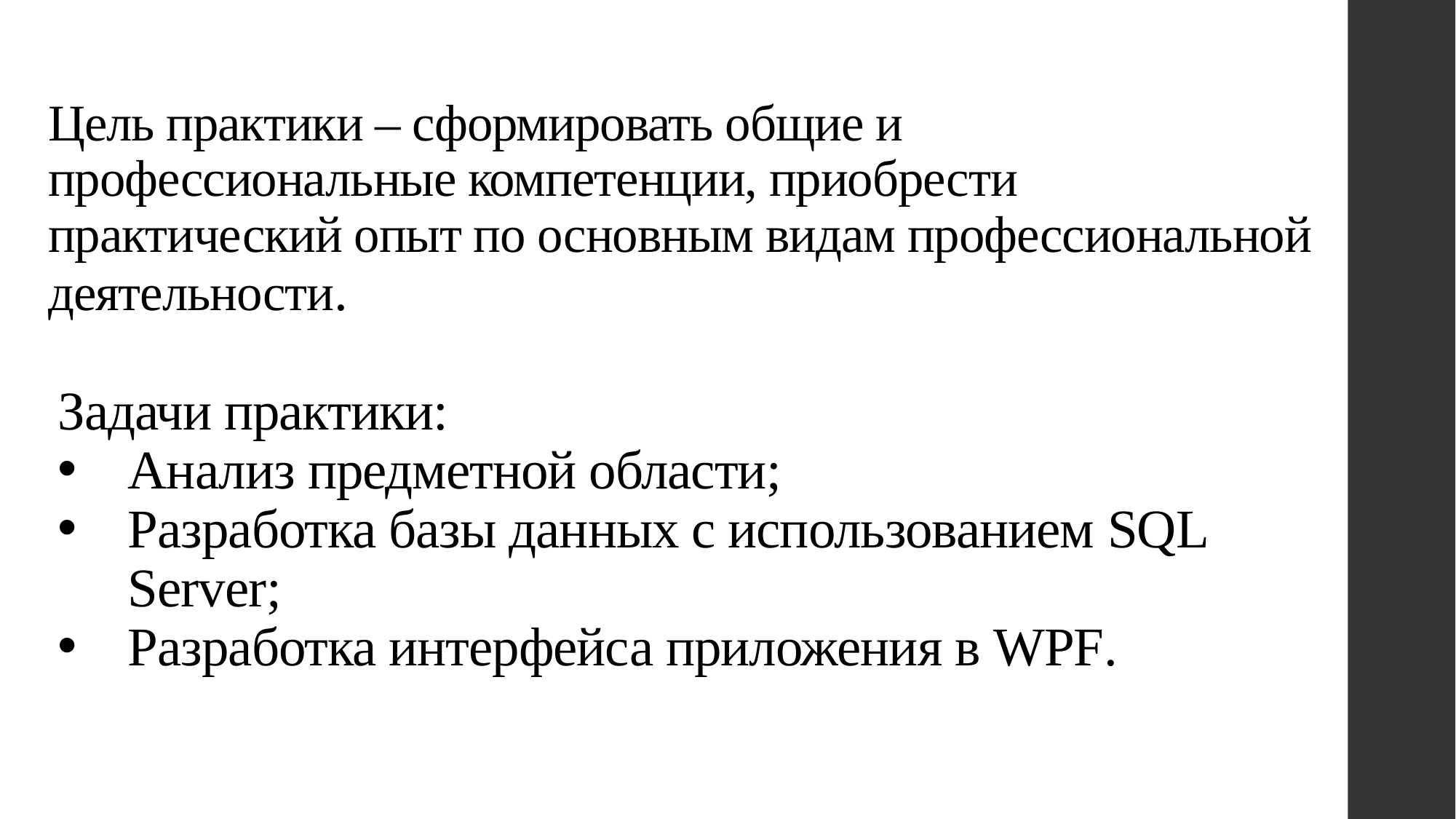

# Цель практики – сформировать общие и профессиональные компетенции, приобрести практический опыт по основным видам профессиональной деятельности.
Задачи практики:
Анализ предметной области;
Разработка базы данных с использованием SQL Server;
Разработка интерфейса приложения в WPF.